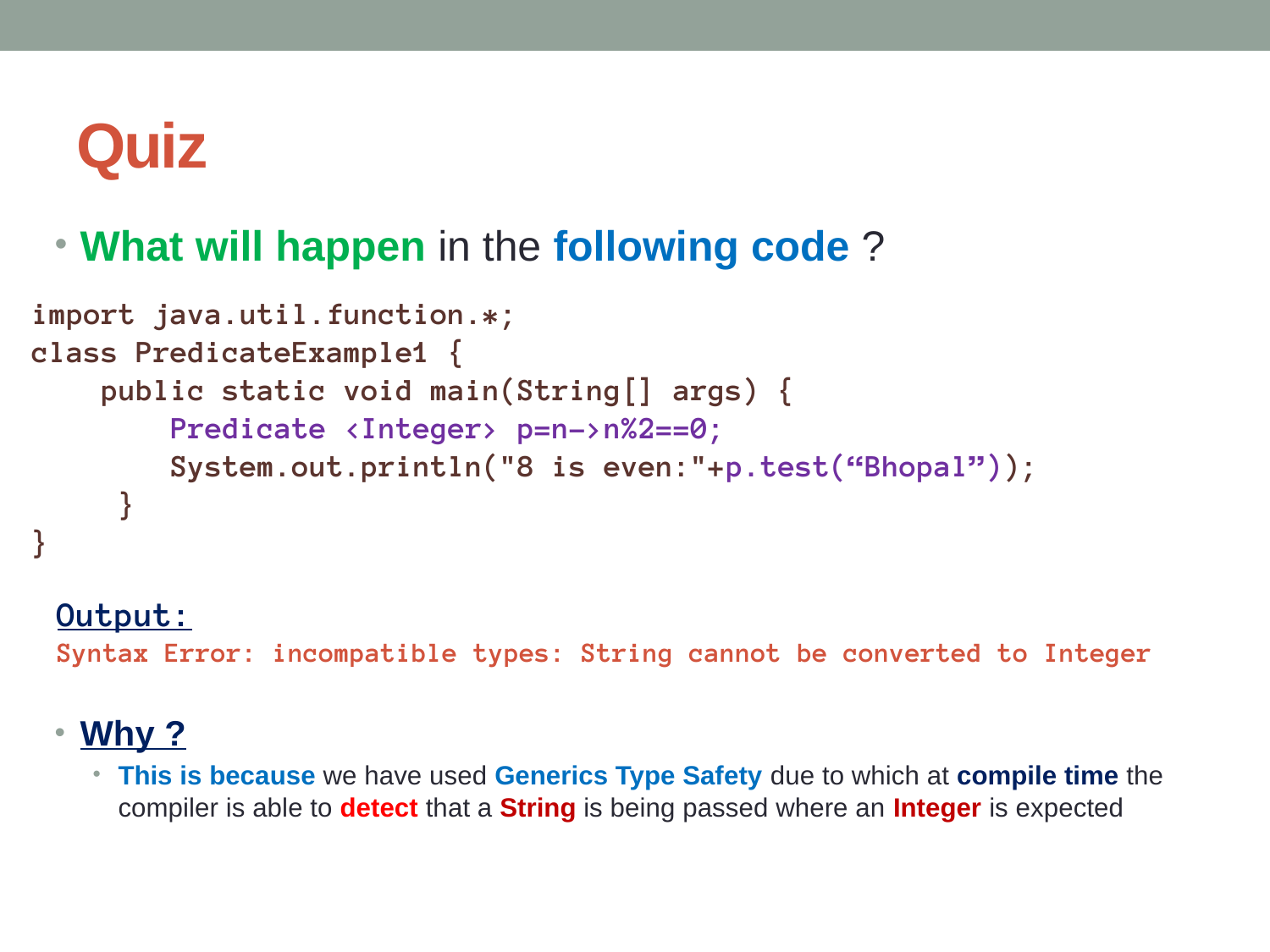

# Quiz
What will happen in the following code ?

Why ?
This is because we have used Generics Type Safety due to which at compile time the compiler is able to detect that a String is being passed where an Integer is expected

import java.util.function.*;
class PredicateExample1 {
    public static void main(String[] args) {
        Predicate <Integer> p=n->n%2==0;
        System.out.println("8 is even:"+p.test(“Bhopal”));
     }
}
Output:
Syntax Error: incompatible types: String cannot be converted to Integer